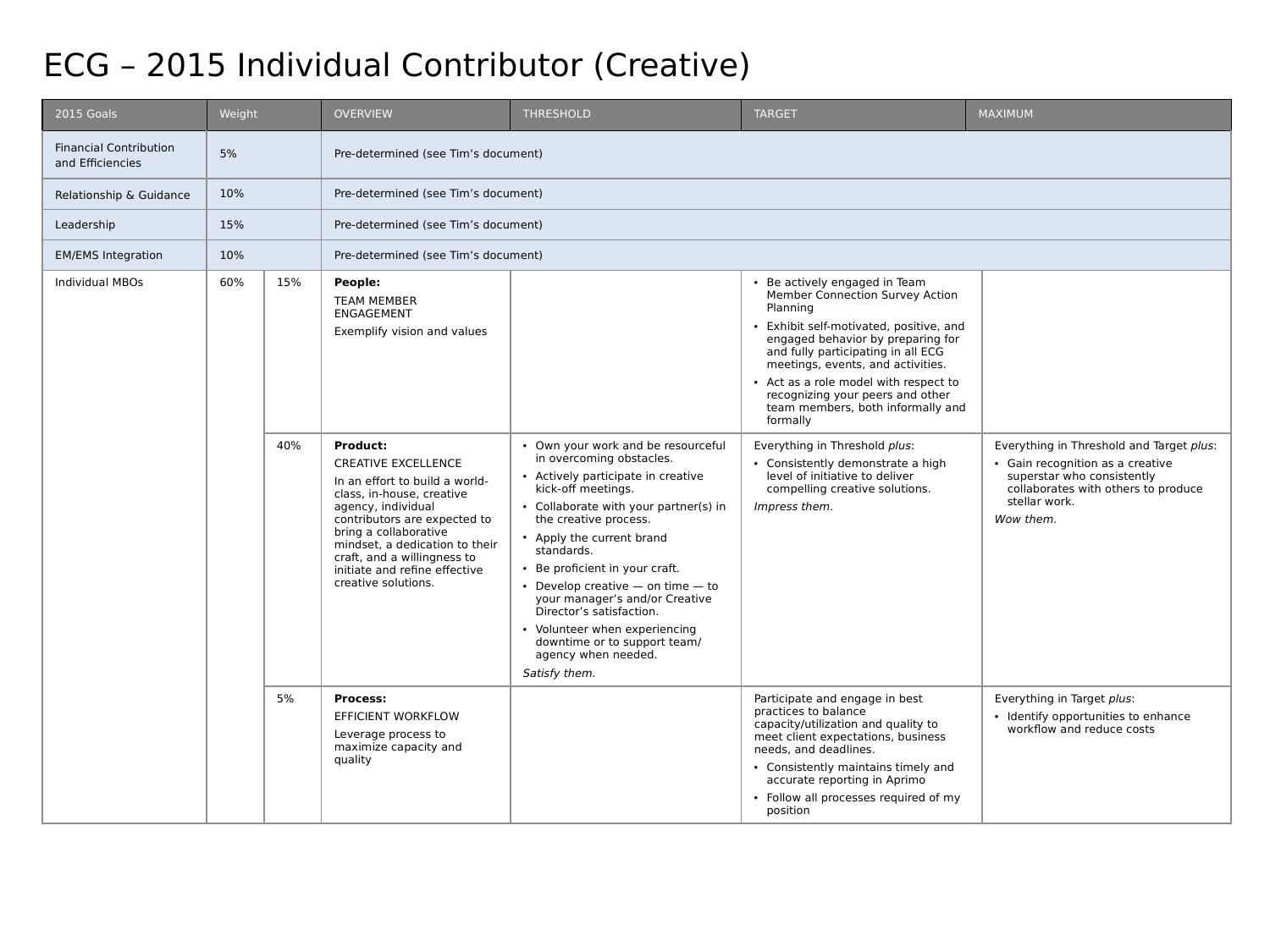

# ECG – 2015 Individual Contributor (Creative)
| 2015 Goals | Weight |  | OVERVIEW | THRESHOLD | TARGET | MAXIMUM |  |
| --- | --- | --- | --- | --- | --- | --- | --- |
| Financial Contribution and Efficiencies | 5% |  | Pre-determined (see Tim’s document) |  |  |  |  |
| Relationship & Guidance | 10% |  | Pre-determined (see Tim’s document) |  |  |  |  |
| Leadership | 15% |  | Pre-determined (see Tim’s document) |  |  |  |  |
| EM/EMS Integration | 10% |  | Pre-determined (see Tim’s document) |  |  |  |  |
| Individual MBOs | 60% | 15% | People: TEAM MEMBER ENGAGEMENT Exemplify vision and values |  | Be actively engaged in Team Member Connection Survey Action Planning Exhibit self-motivated, positive, and engaged behavior by preparing for and fully participating in all ECG meetings, events, and activities. Act as a role model with respect to recognizing your peers and other team members, both informally and formally |  |  |
|  |  | 40% | Product: CREATIVE EXCELLENCE In an effort to build a world-class, in-house, creative agency, individual contributors are expected to bring a collaborative mindset, a dedication to their craft, and a willingness to initiate and refine effective creative solutions. | Own your work and be resourceful in overcoming obstacles. Actively participate in creative kick-off meetings. Collaborate with your partner(s) in the creative process. Apply the current brand standards. Be proficient in your craft. Develop creative — on time — to your manager’s and/or Creative Director’s satisfaction. Volunteer when experiencing downtime or to support team/ agency when needed. Satisfy them. | Everything in Threshold plus: Consistently demonstrate a high level of initiative to deliver compelling creative solutions. Impress them. |  | Everything in Threshold and Target plus: Gain recognition as a creative superstar who consistently collaborates with others to produce stellar work. Wow them. |
|  |  | 5% | Process: EFFICIENT WORKFLOW Leverage process to maximize capacity and quality |  | Participate and engage in best practices to balance capacity/utilization and quality to meet client expectations, business needs, and deadlines. Consistently maintains timely and accurate reporting in Aprimo Follow all processes required of my position |  | Everything in Target plus: Identify opportunities to enhance workflow and reduce costs |